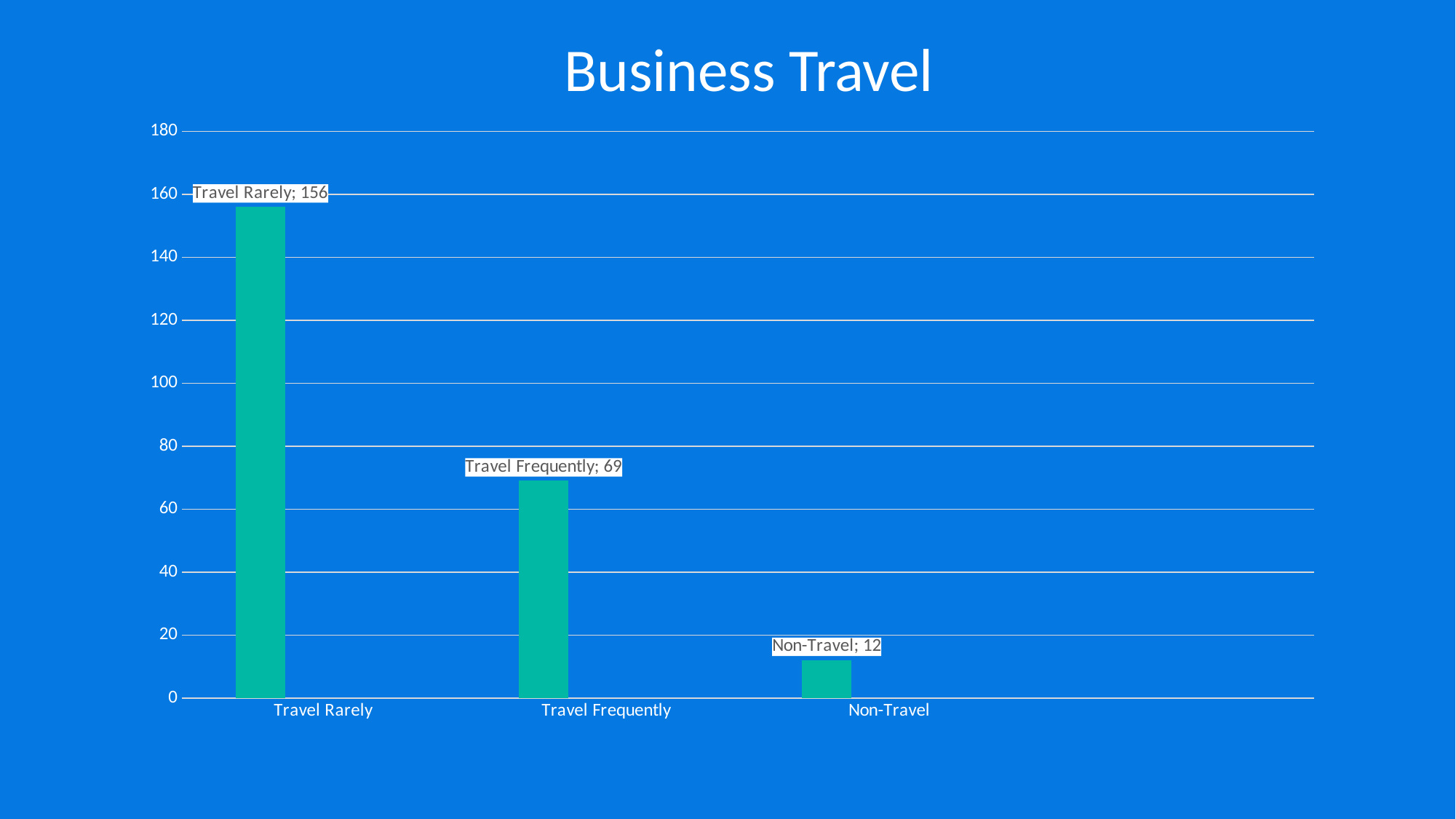

Business Travel

### Chart

| Category | Business Travel | Column1 | Column2 |
|---|---|---|---|
| Travel Rarely | 156.0 | None | None |
| Travel Frequently | 69.0 | None | None |
| Non-Travel | 12.0 | None | None |